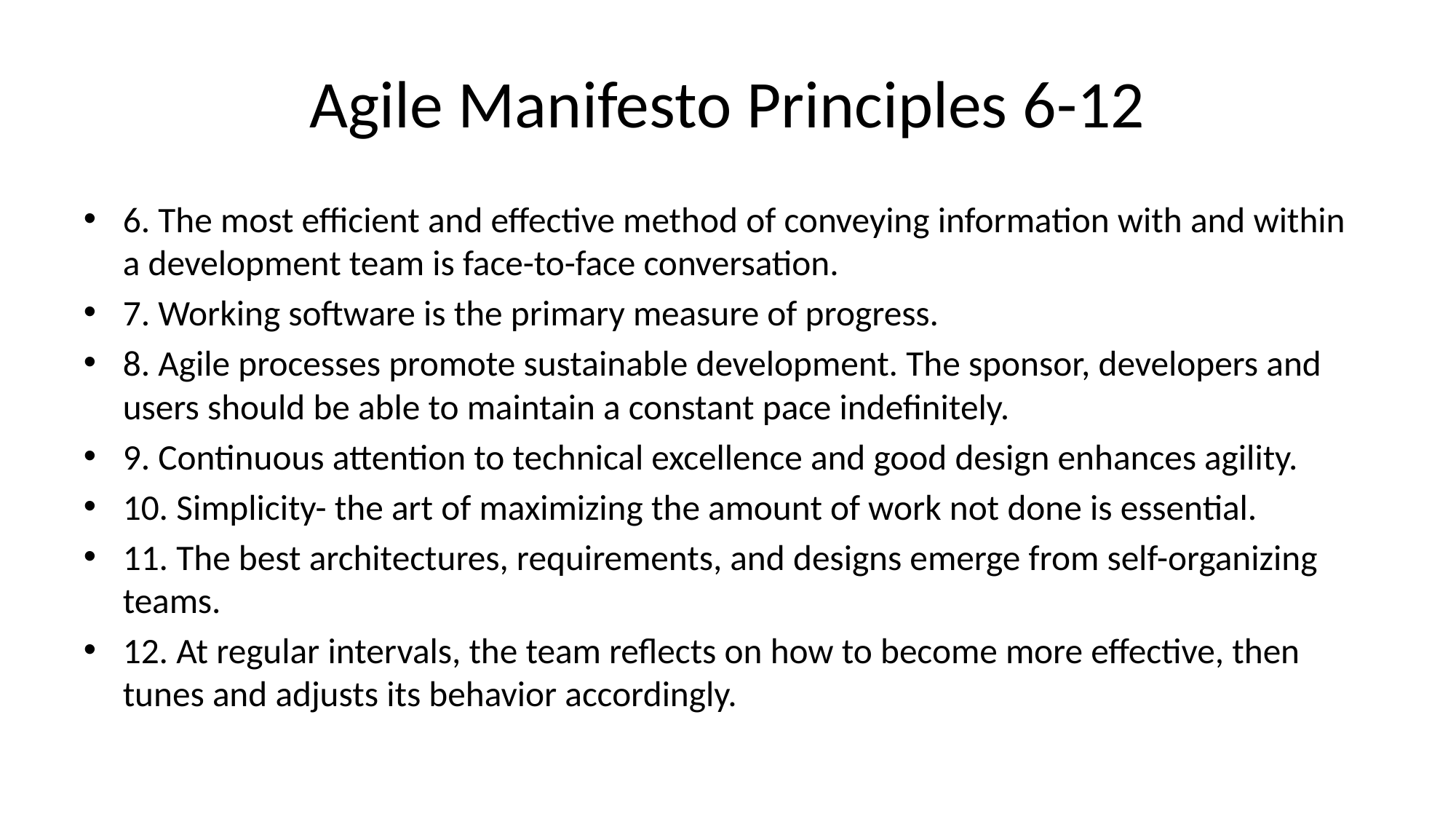

# Agile Manifesto Principles 6-12
6. The most efficient and effective method of conveying information with and within a development team is face-to-face conversation.
7. Working software is the primary measure of progress.
8. Agile processes promote sustainable development. The sponsor, developers and users should be able to maintain a constant pace indefinitely.
9. Continuous attention to technical excellence and good design enhances agility.
10. Simplicity- the art of maximizing the amount of work not done is essential.
11. The best architectures, requirements, and designs emerge from self-organizing teams.
12. At regular intervals, the team reflects on how to become more effective, then tunes and adjusts its behavior accordingly.